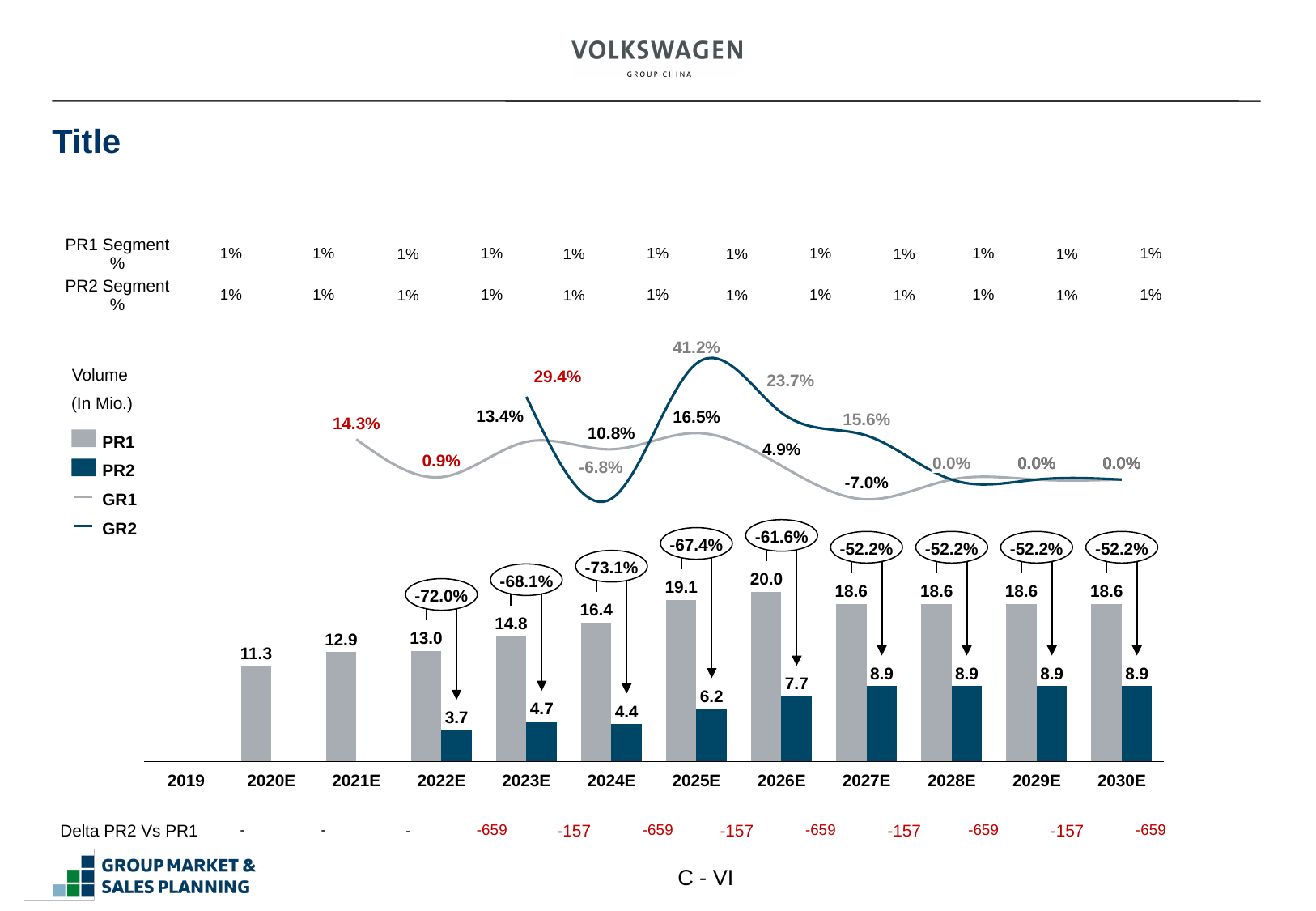

# Title
| PR1 Segment % | 1% | 1% | 1% | 1% | 1% | 1% | 1% | 1% | 1% | 1% | 1% | 1% |
| --- | --- | --- | --- | --- | --- | --- | --- | --- | --- | --- | --- | --- |
| PR2 Segment % | 1% | 1% | 1% | 1% | 1% | 1% | 1% | 1% | 1% | 1% | 1% | 1% |

### Chart

| Category |  |  |  |  |
|---|---|---|---|---|
41.2%
Volume
 (In Mio.)
29.4%
23.7%
13.4%
16.5%
15.6%
14.3%
10.8%
PR1

4.9%
0.9%
0.0%
0.0%
0.0%
0.0%
0.0%
0.0%
-6.8%
PR2

-7.0%
GR1
GR2
-61.6%
-67.4%
-52.2%
-52.2%
-52.2%
-52.2%
-73.1%
-68.1%
20.0
19.1
18.6
18.6
18.6
18.6
-72.0%
16.4
14.8
13.0
12.9
11.3
8.9
8.9
8.9
8.9
7.7
6.2
4.7
4.4
3.7
2019
2020E
2021E
2022E
2023E
2024E
2025E
2026E
2027E
2028E
2029E
2030E
| Delta PR2 Vs PR1 | - | - | - | -659 | -157 | -659 | -157 | -659 | -157 | -659 | -157 | -659 |
| --- | --- | --- | --- | --- | --- | --- | --- | --- | --- | --- | --- | --- |